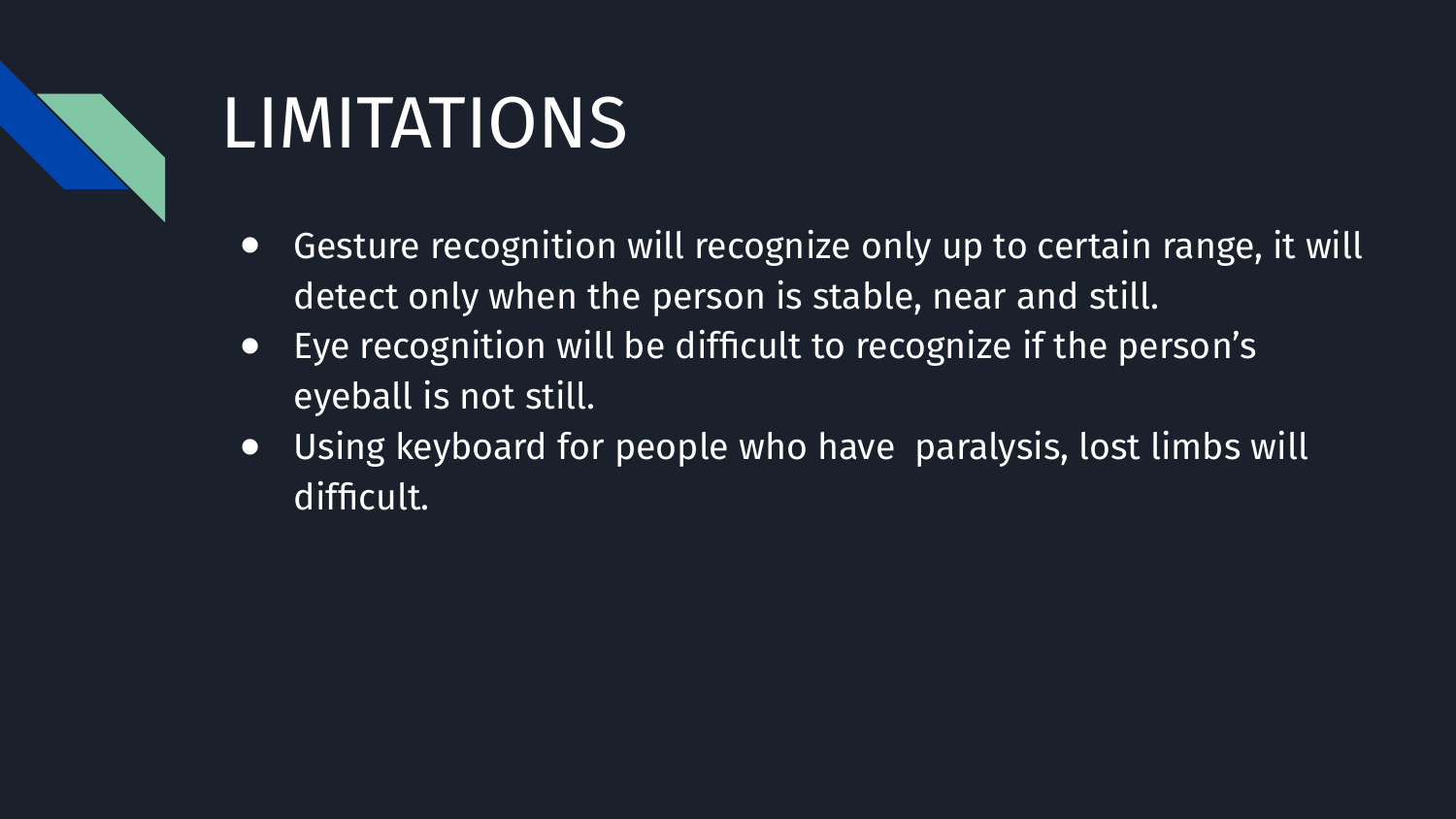

# LIMITATIONS
Gesture recognition will recognize only up to certain range, it will detect only when the person is stable, near and still.
Eye recognition will be difficult to recognize if the person’s eyeball is not still.
Using keyboard for people who have  paralysis, lost limbs will difficult.